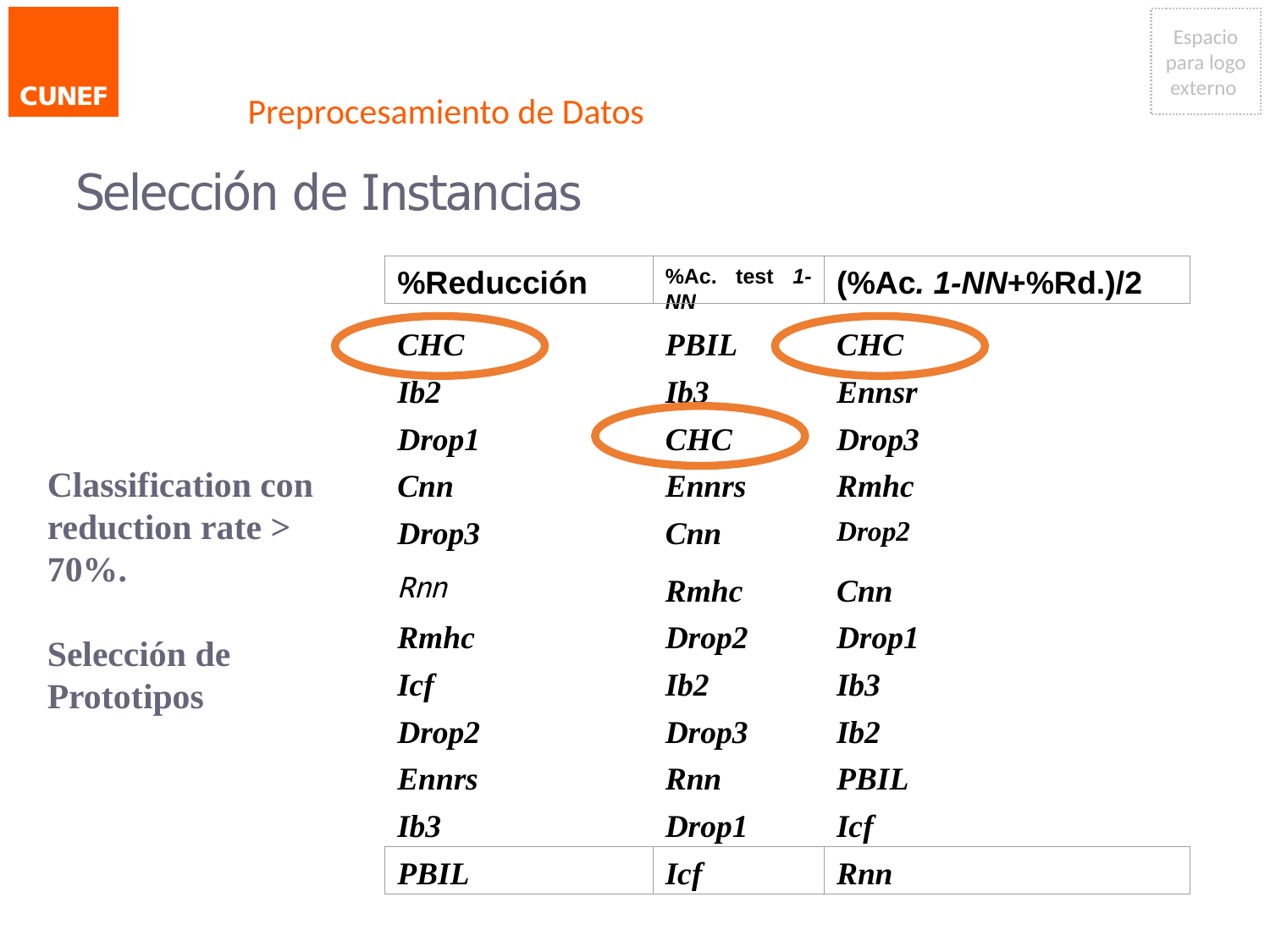

# Preprocesamiento de Datos

Selección de Instancias
%Reducción

%Ac. test 1-NN

(%Ac. 1-NN+%Rd.)/2

CHC

PBIL

CHC

Ib2

Ib3

Ennsr

Drop1

CHC

Drop3

Cnn

Ennrs

Rmhc

Drop3

Cnn

Drop2

Rnn

Rmhc

Cnn

Rmhc

Drop2

Drop1

Icf

Ib2

Ib3

Drop2

Drop3

Ib2

Ennrs

Rnn

PBIL

Ib3

Drop1

Icf

PBIL

Icf

Rnn

Classification con reduction rate > 70%.

Selección de Prototipos